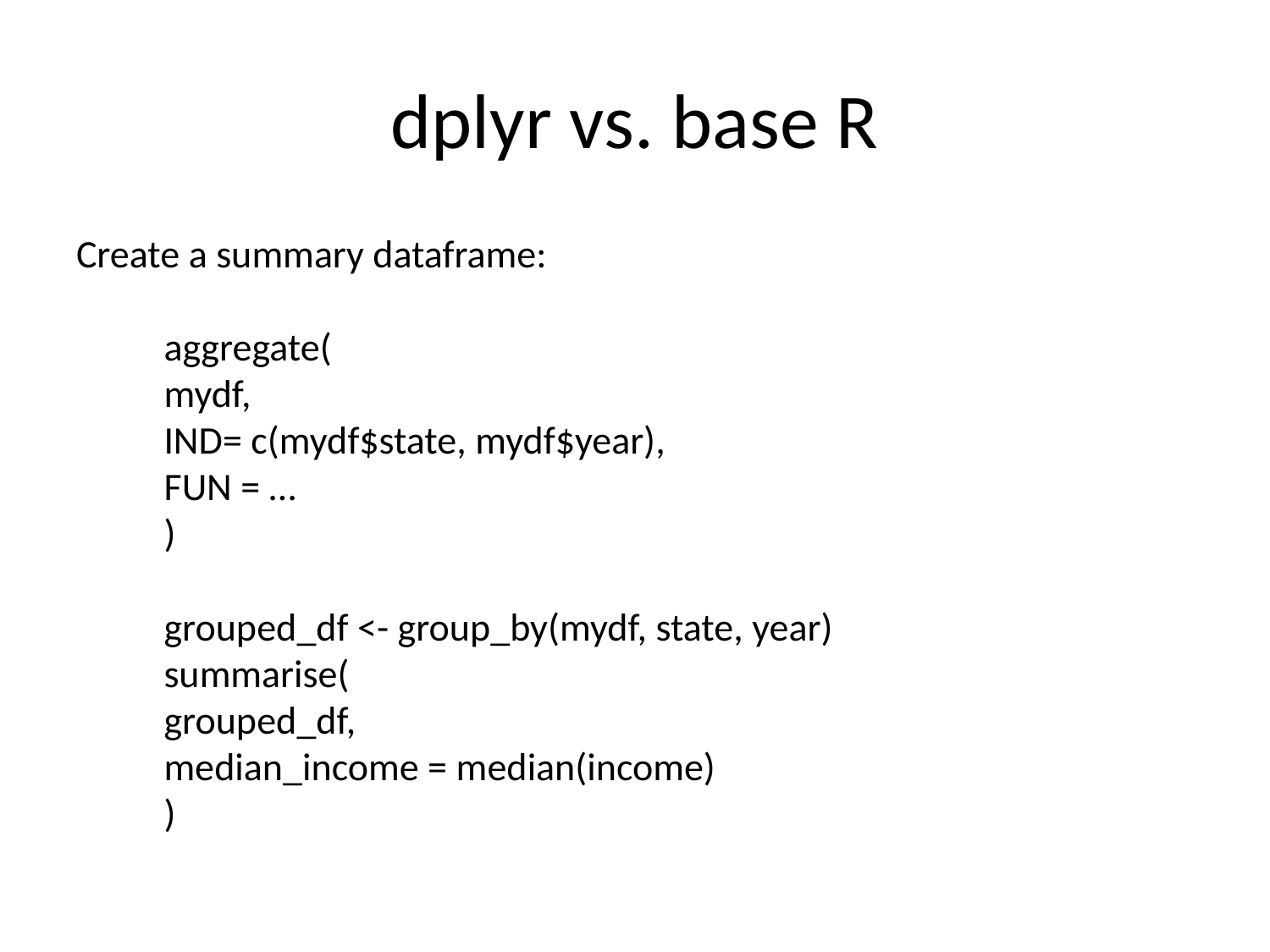

# dplyr vs. base R
Create a summary dataframe:

	aggregate(
		mydf,
		IND= c(mydf$state, mydf$year),
		FUN = …
	)

	grouped_df <- group_by(mydf, state, year)
	summarise(
		grouped_df,
		median_income = median(income)
	)